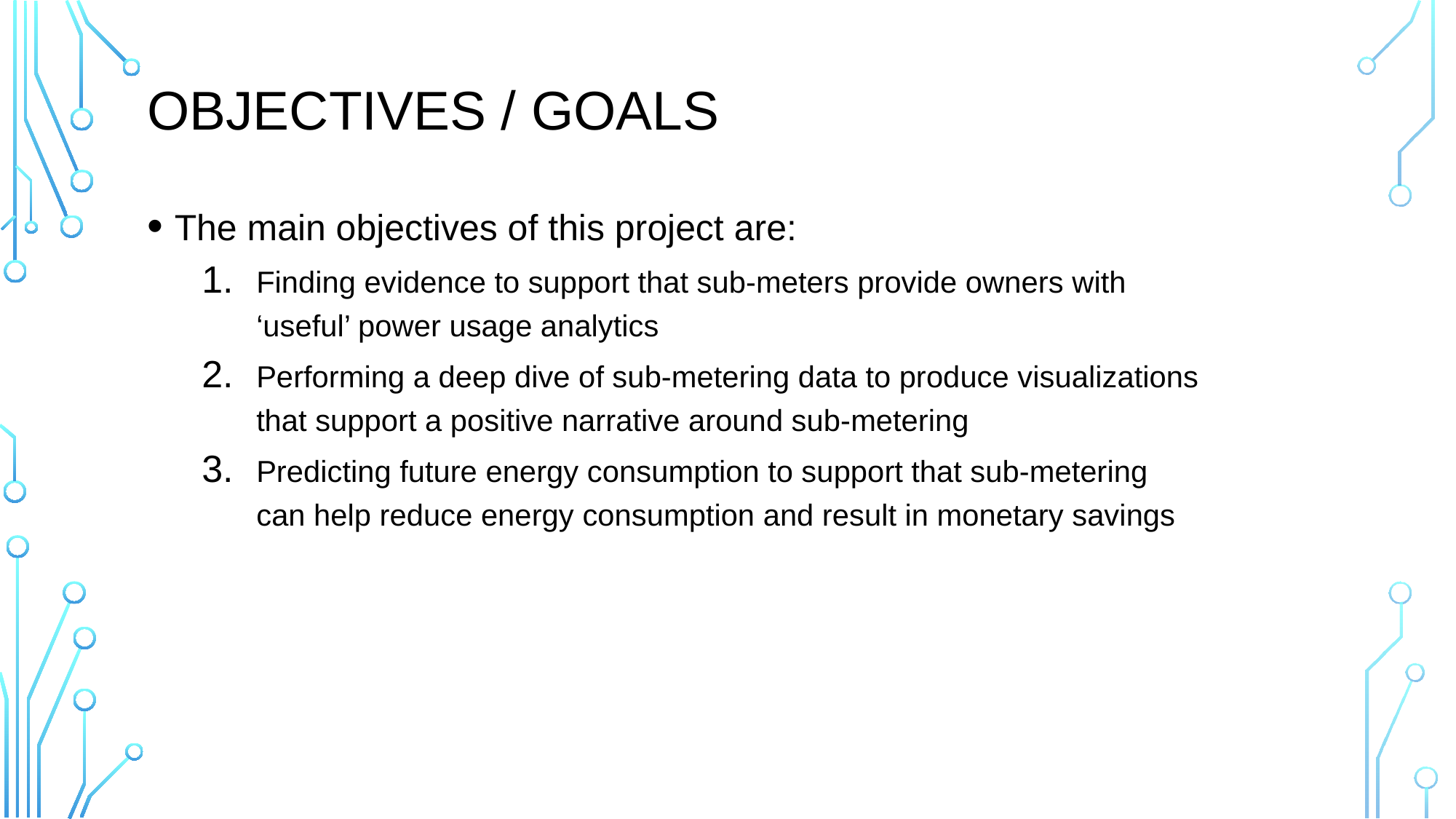

# Objectives / goals
The main objectives of this project are:
Finding evidence to support that sub-meters provide owners with ‘useful’ power usage analytics
Performing a deep dive of sub-metering data to produce visualizations that support a positive narrative around sub-metering
Predicting future energy consumption to support that sub-metering can help reduce energy consumption and result in monetary savings